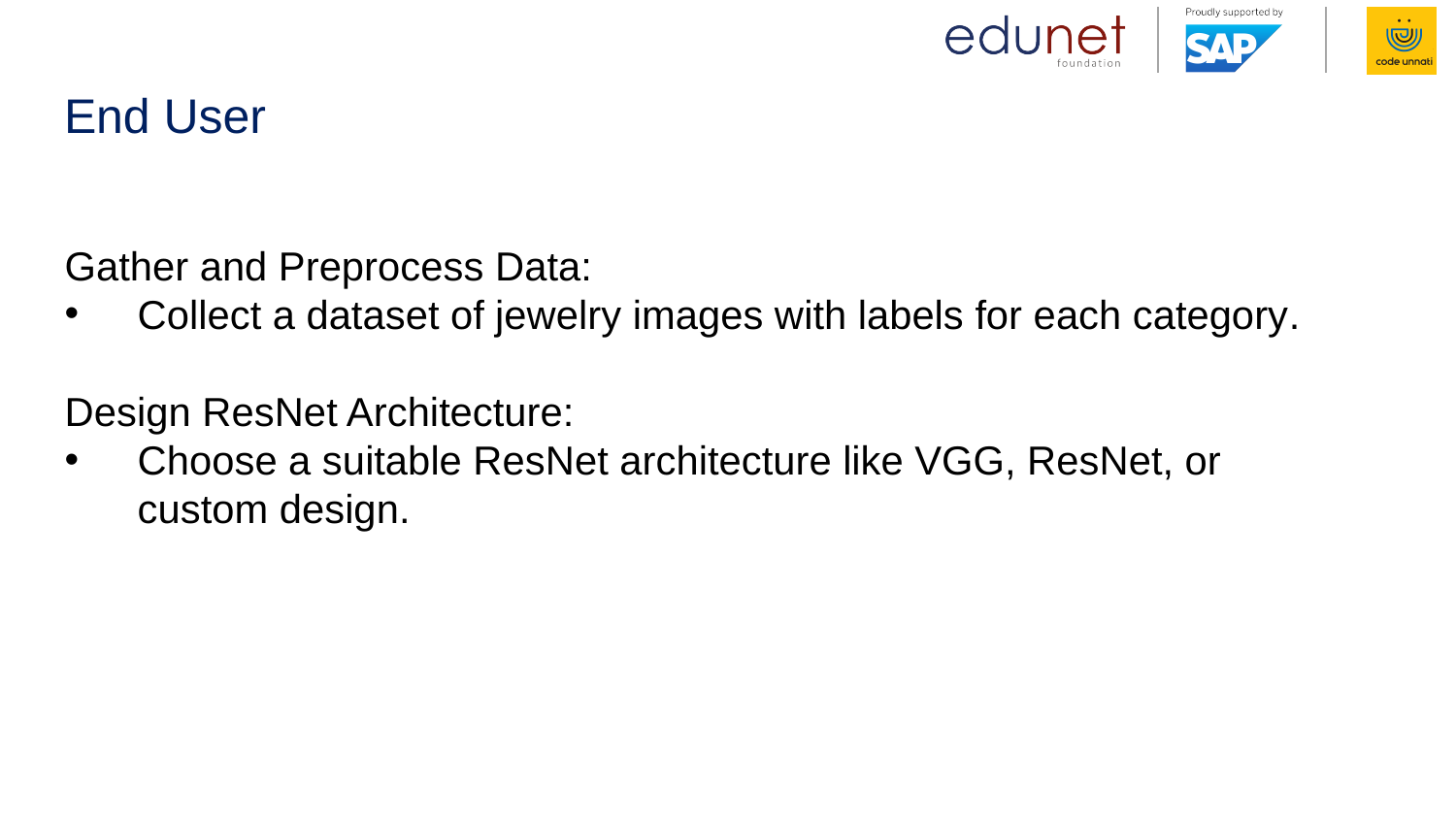

# End User
Gather and Preprocess Data:
Collect a dataset of jewelry images with labels for each category.
Design ResNet Architecture:
Choose a suitable ResNet architecture like VGG, ResNet, or custom design.